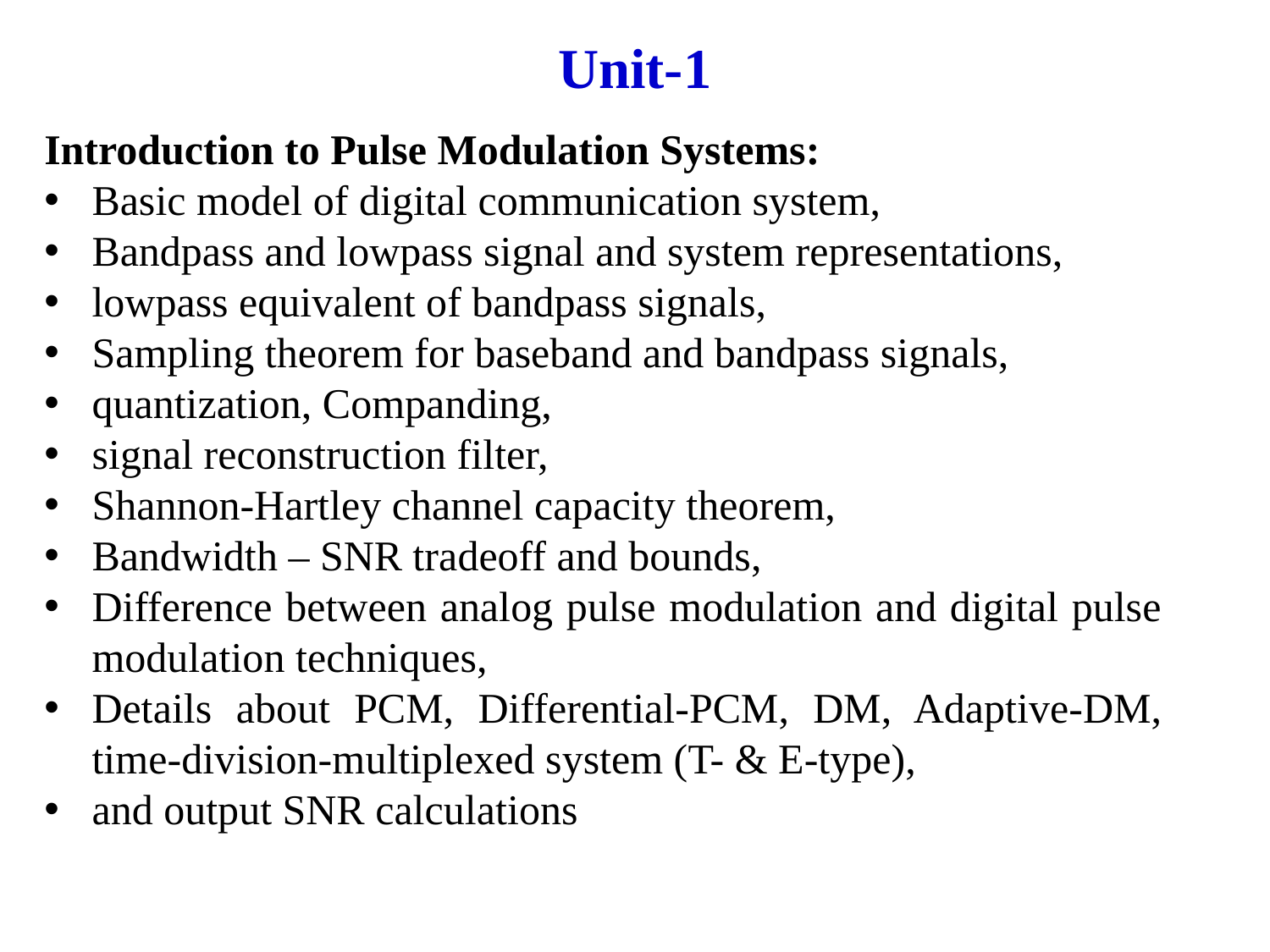

Unit-1
Introduction to Pulse Modulation Systems:
Basic model of digital communication system,
Bandpass and lowpass signal and system representations,
lowpass equivalent of bandpass signals,
Sampling theorem for baseband and bandpass signals,
quantization, Companding,
signal reconstruction filter,
Shannon-Hartley channel capacity theorem,
Bandwidth – SNR tradeoff and bounds,
Difference between analog pulse modulation and digital pulse modulation techniques,
Details about PCM, Differential-PCM, DM, Adaptive-DM, time-division-multiplexed system (T- & E-type),
and output SNR calculations